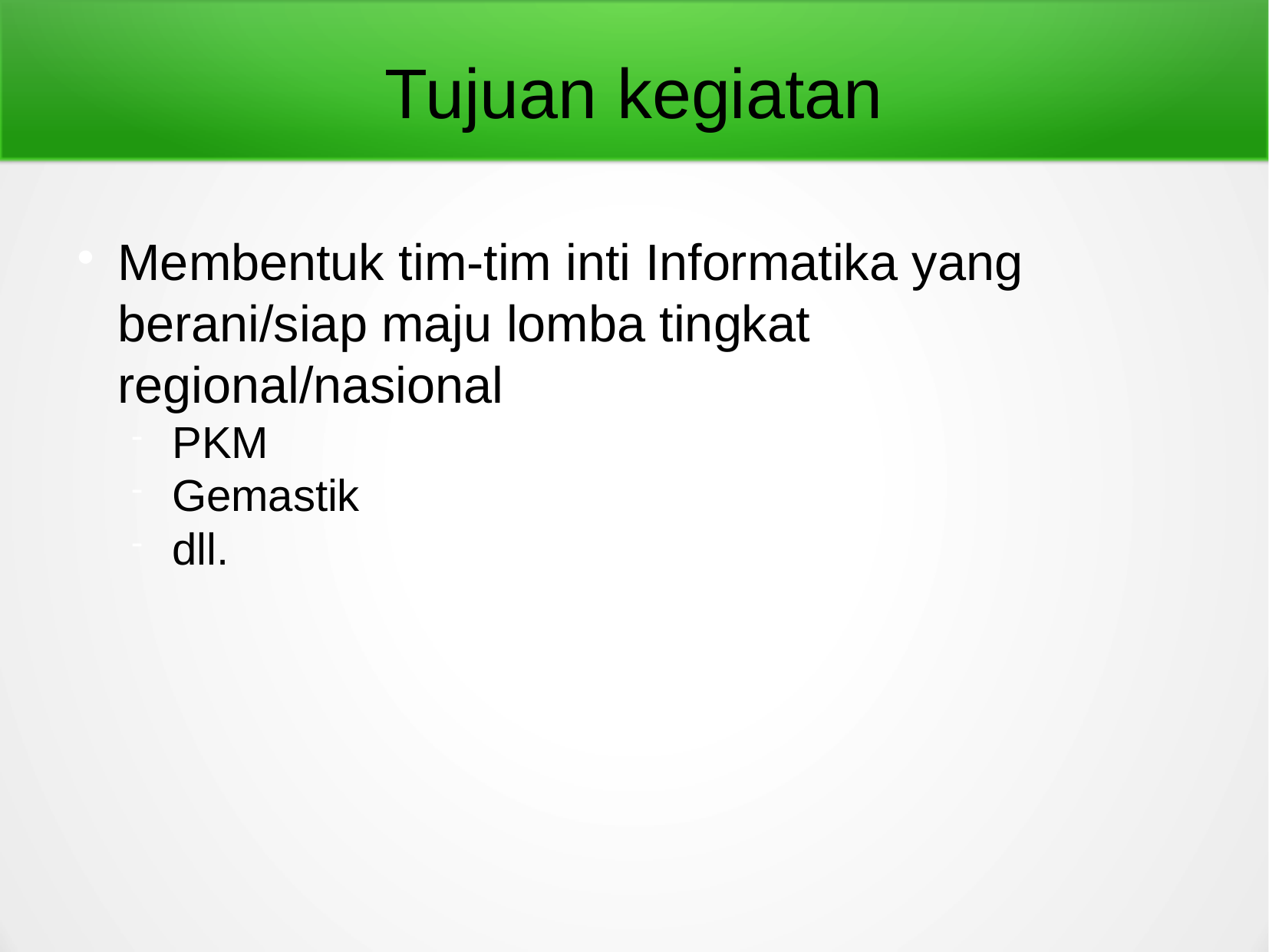

Tujuan kegiatan
Membentuk tim-tim inti Informatika yang berani/siap maju lomba tingkat regional/nasional
PKM
Gemastik
dll.